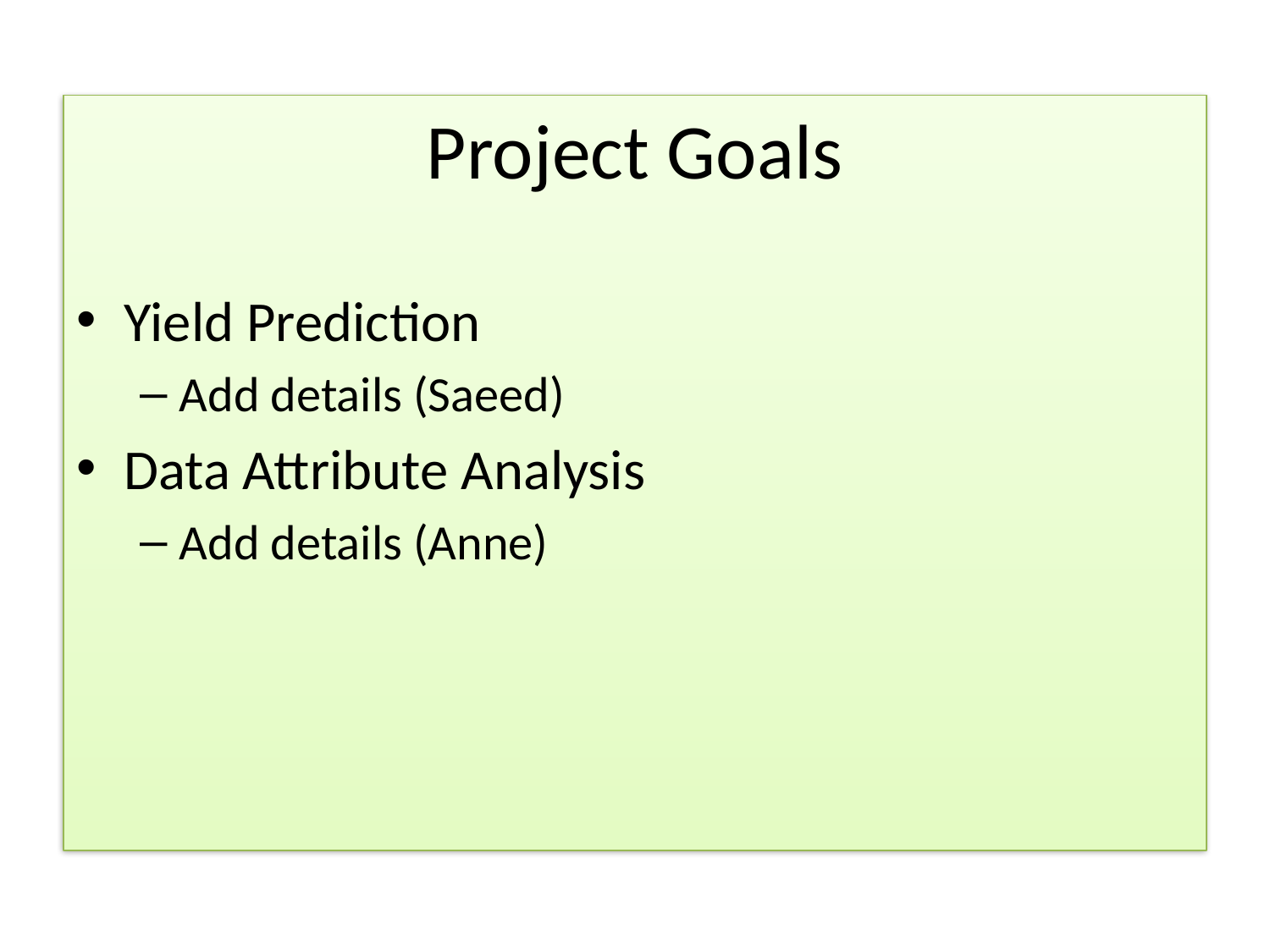

Project Goals

Yield Prediction
Add details (Saeed)
Data Attribute Analysis
Add details (Anne)